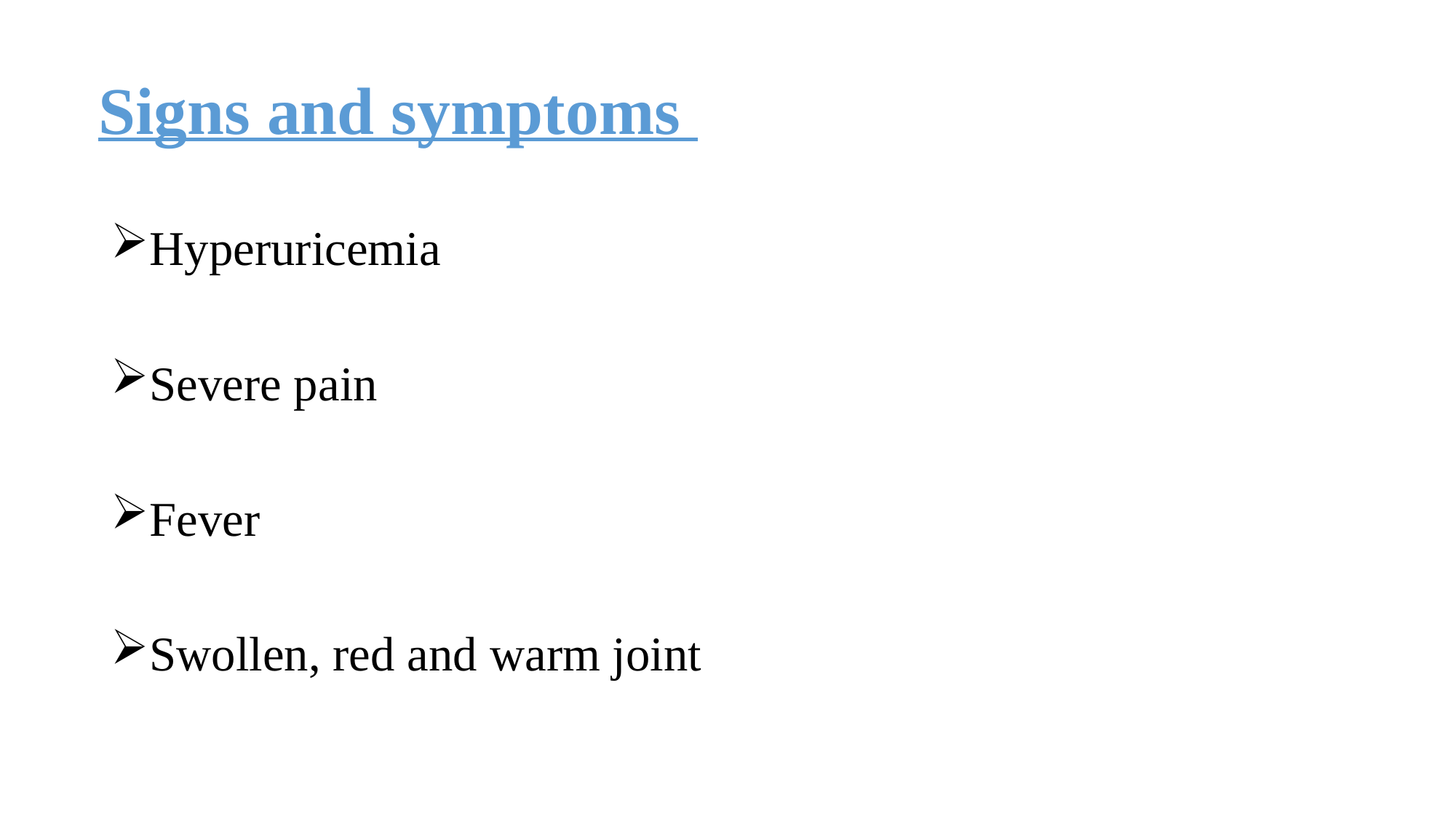

# Signs and symptoms
Hyperuricemia

Severe pain

Fever

Swollen, red and warm joint